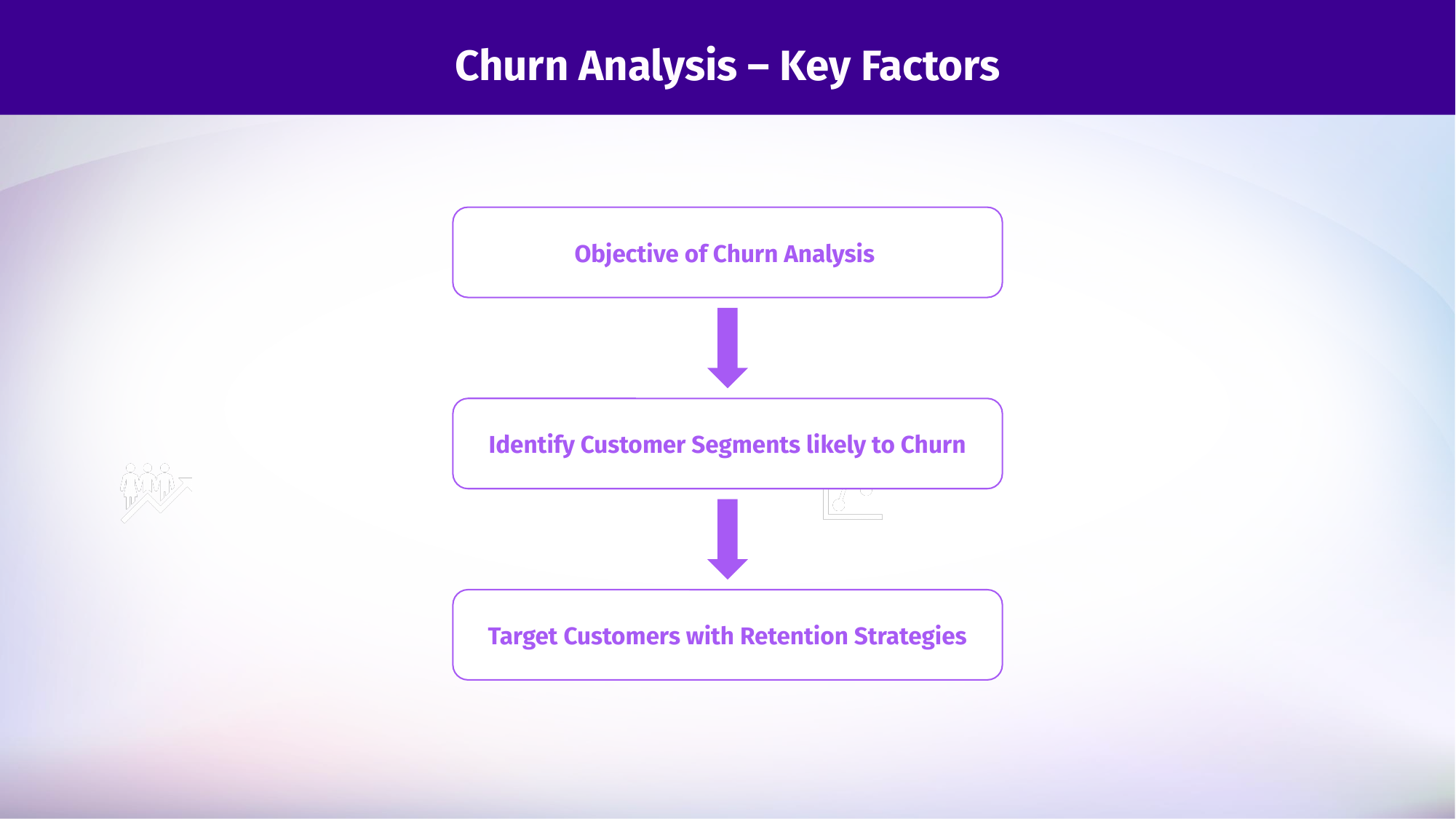

Churn Analysis – Key Factors
Objective of Churn Analysis

Identify Customer Segments likely to Churn

Target Customers with Retention Strategies